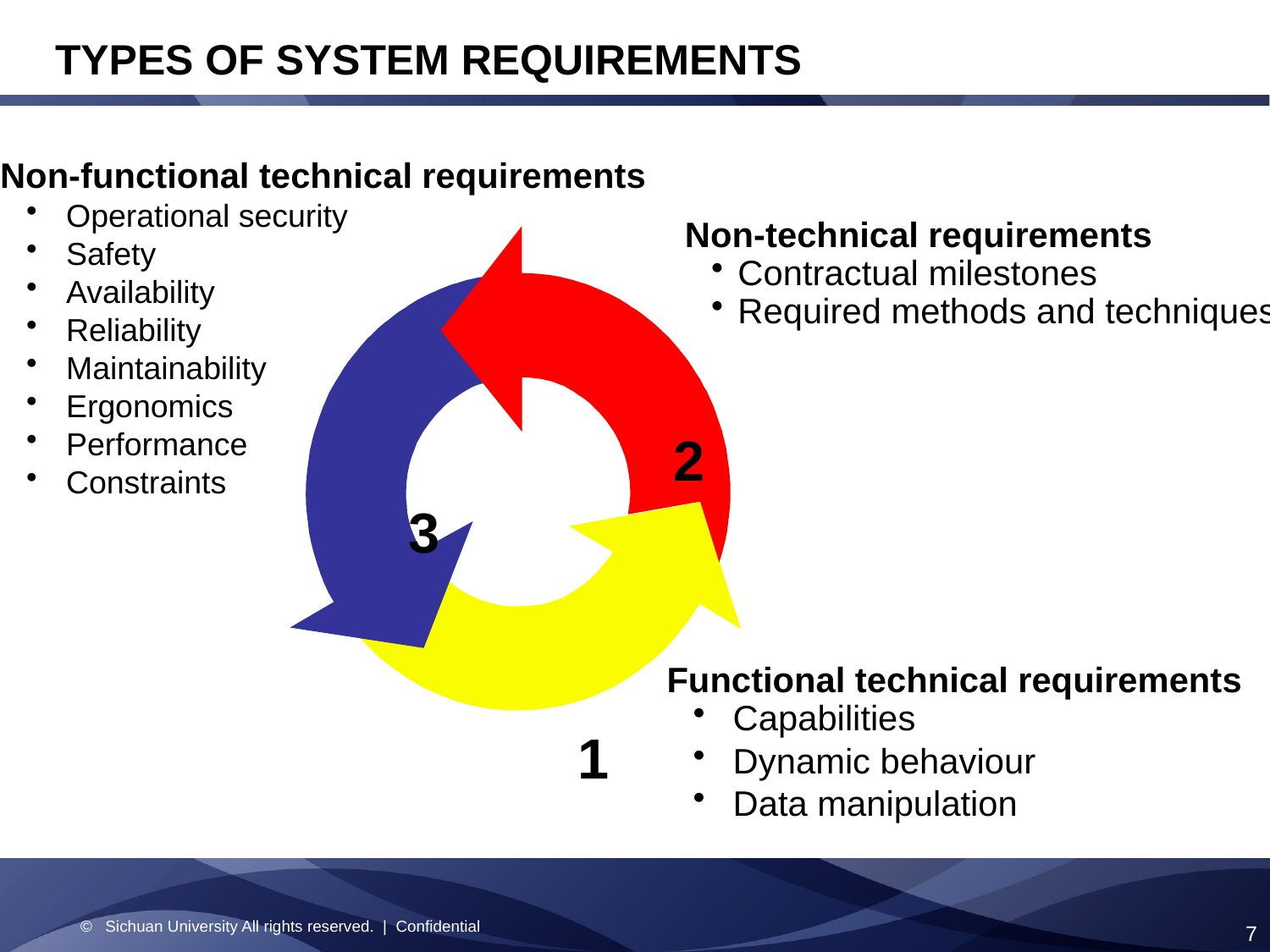

# TYPES OF SYSTEM REQUIREMENTS
Non-functional technical requirements
Operational security
Safety
Availability
Reliability
Maintainability
Ergonomics
Performance
Constraints
Non-technical requirements
Contractual milestones
Required methods and techniques

2
3
Functional technical requirements
Capabilities
Dynamic behaviour
Data manipulation
1
©   Sichuan University All rights reserved.  |  Confidential
7